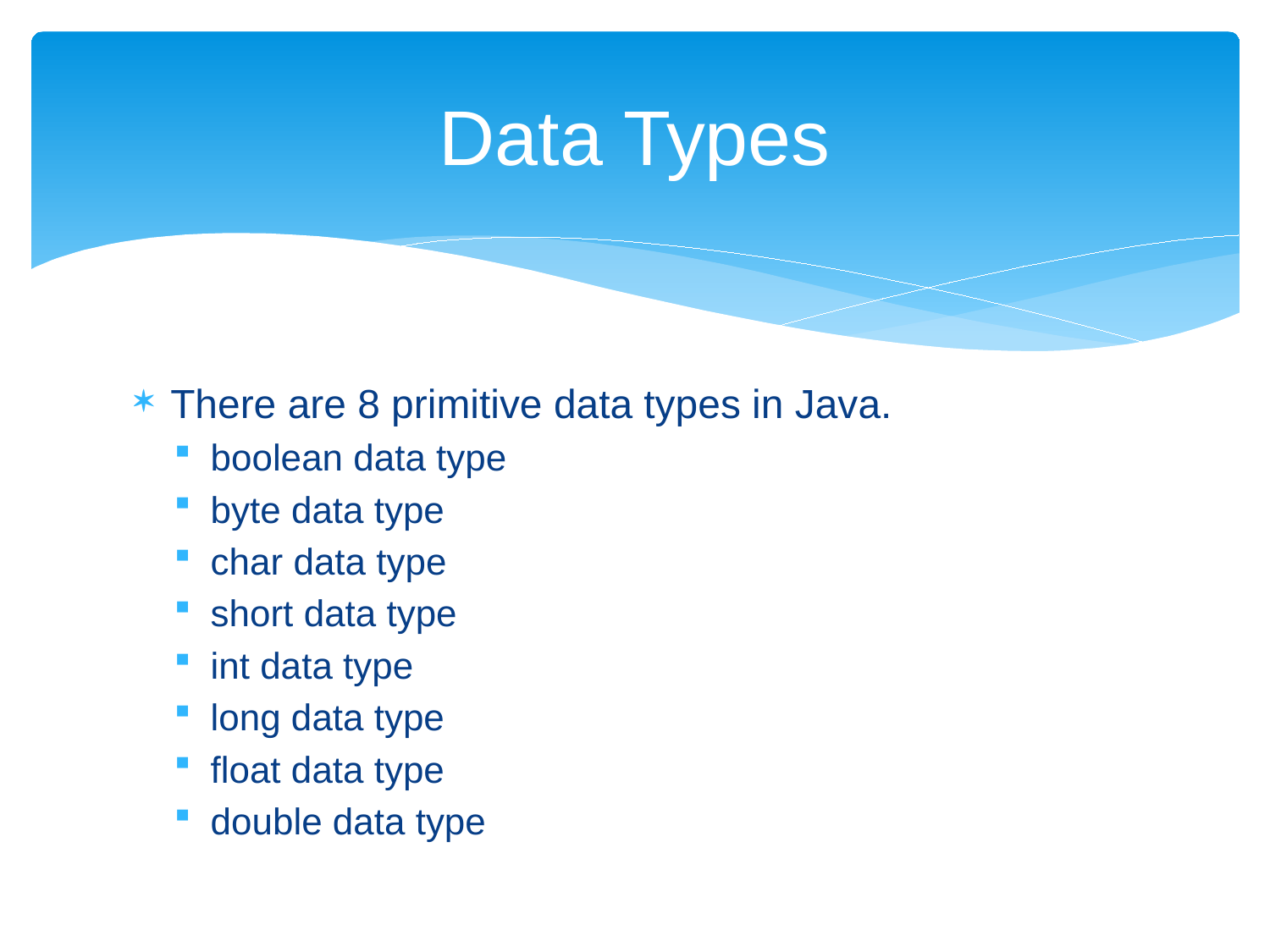

# Data Types
There are 8 primitive data types in Java.
boolean data type
byte data type
char data type
short data type
int data type
long data type
float data type
double data type